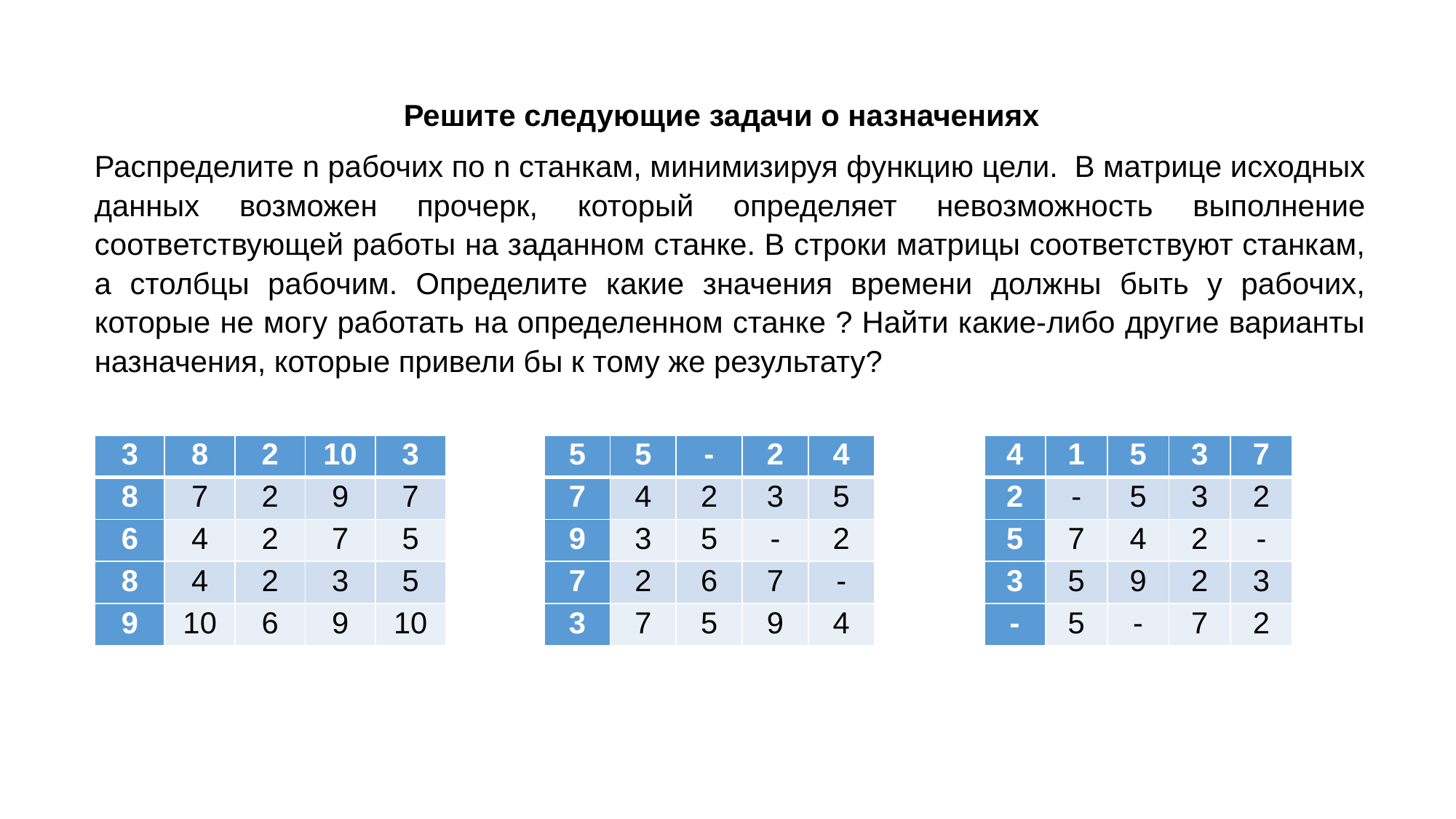

Решите следующие задачи о назначениях
Распределите n рабочих по n станкам, минимизируя функцию цели.  В матрице исходных данных возможен прочерк, который определяет невозможность выполнение соответствующей работы на заданном станке. В строки матрицы соответствуют станкам, а столбцы рабочим. Определите какие значения времени должны быть у рабочих, которые не могу работать на определенном станке ? Найти какие-либо другие варианты назначения, которые привели бы к тому же результату?
| 3 | 8 | 2 | 10 | 3 |
| --- | --- | --- | --- | --- |
| 8 | 7 | 2 | 9 | 7 |
| 6 | 4 | 2 | 7 | 5 |
| 8 | 4 | 2 | 3 | 5 |
| 9 | 10 | 6 | 9 | 10 |
| 5 | 5 | - | 2 | 4 |
| --- | --- | --- | --- | --- |
| 7 | 4 | 2 | 3 | 5 |
| 9 | 3 | 5 | - | 2 |
| 7 | 2 | 6 | 7 | - |
| 3 | 7 | 5 | 9 | 4 |
| 4 | 1 | 5 | 3 | 7 |
| --- | --- | --- | --- | --- |
| 2 | - | 5 | 3 | 2 |
| 5 | 7 | 4 | 2 | - |
| 3 | 5 | 9 | 2 | 3 |
| - | 5 | - | 7 | 2 |